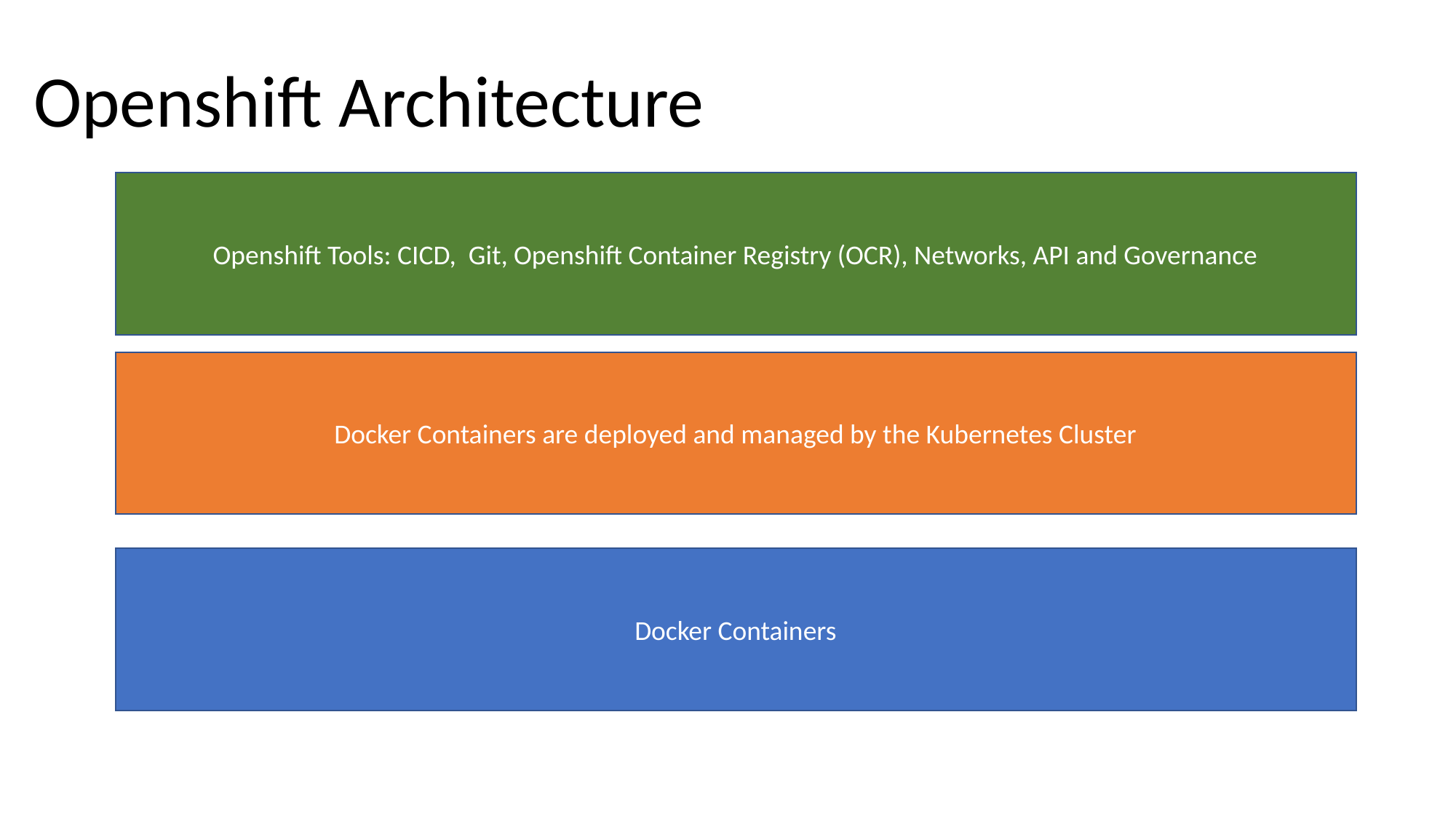

# Openshift Architecture
Openshift Tools: CICD,  Git, Openshift Container Registry (OCR), Networks, API and Governance
Docker Containers are deployed and managed by the Kubernetes Cluster
Docker Containers